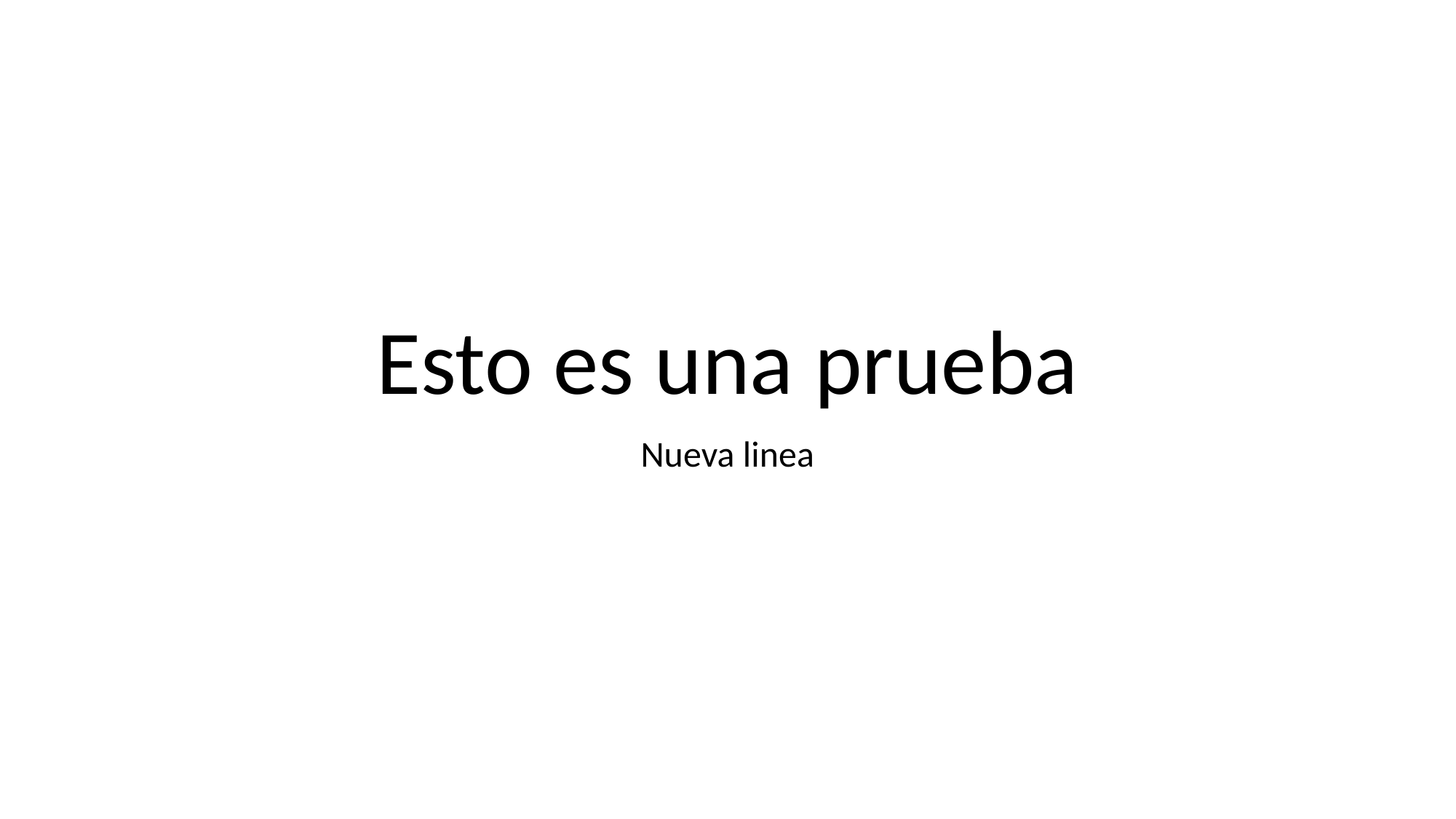

# Esto es una prueba
Nueva linea